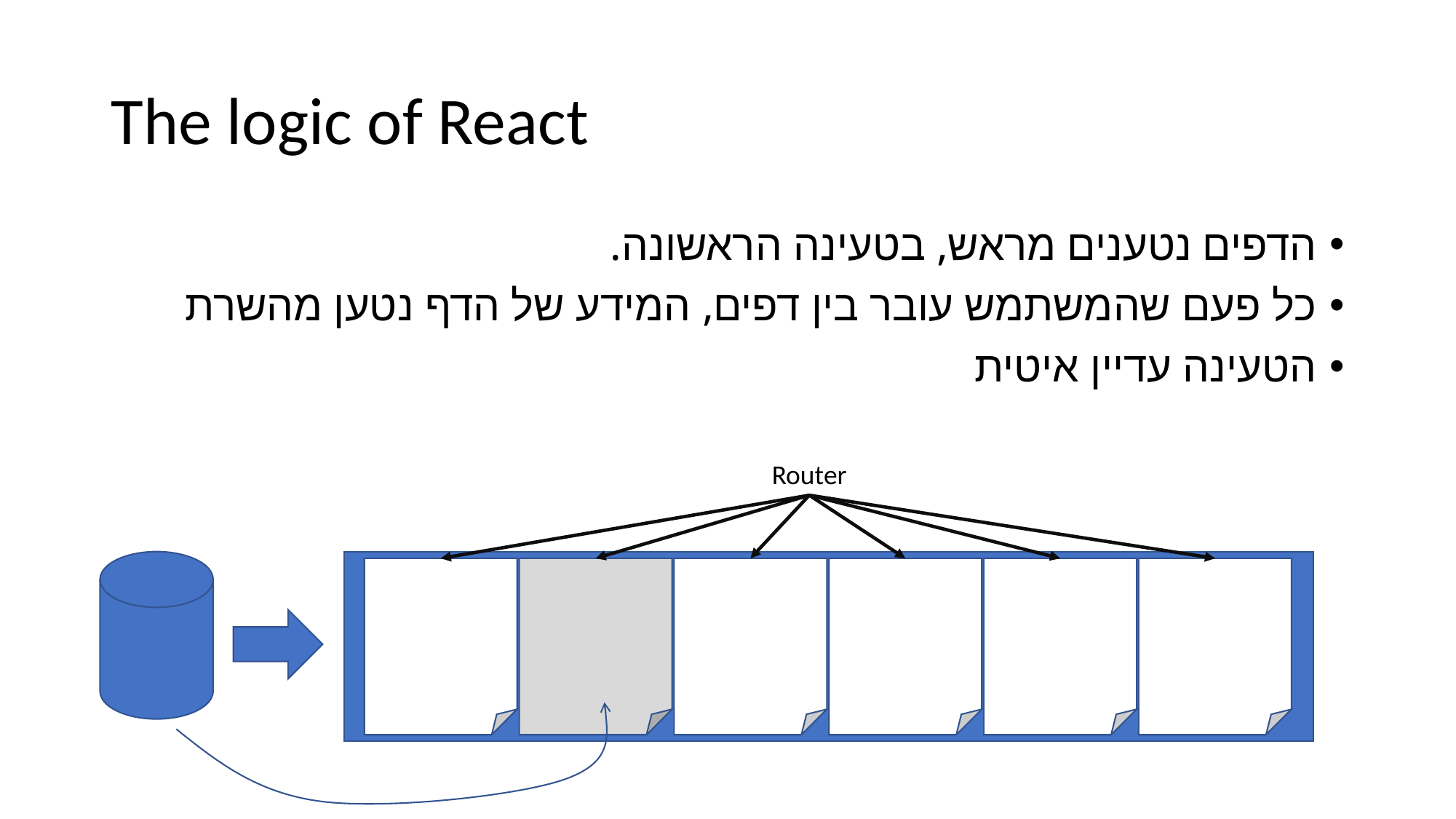

# The logic of React
הדפים נטענים מראש, בטעינה הראשונה.
כל פעם שהמשתמש עובר בין דפים, המידע של הדף נטען מהשרת
הטעינה עדיין איטית
Router